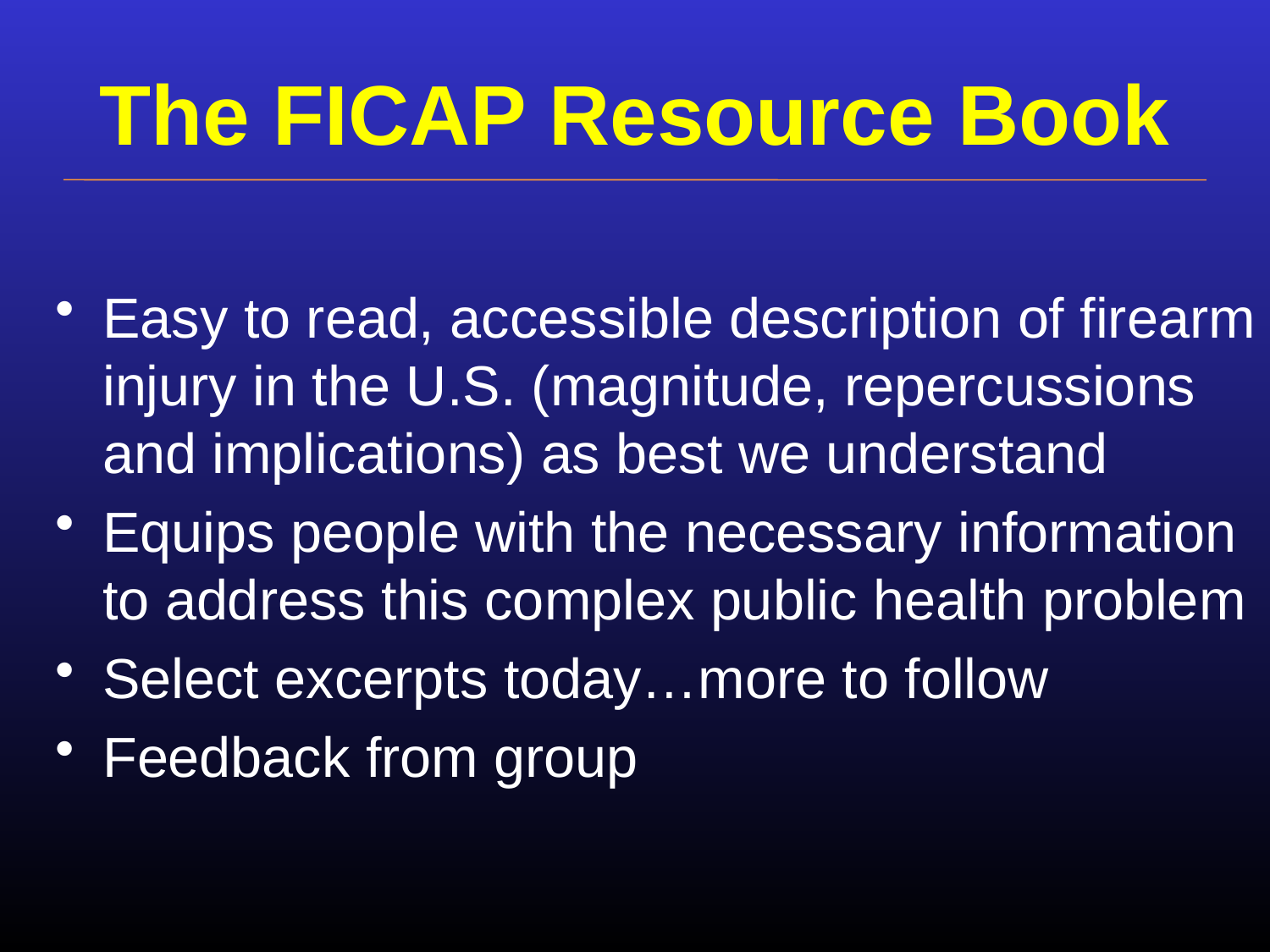

# The FICAP Resource Book

Easy to read, accessible description of firearm injury in the U.S. (magnitude, repercussions and implications) as best we understand
Equips people with the necessary information to address this complex public health problem
Select excerpts today…more to follow
Feedback from group